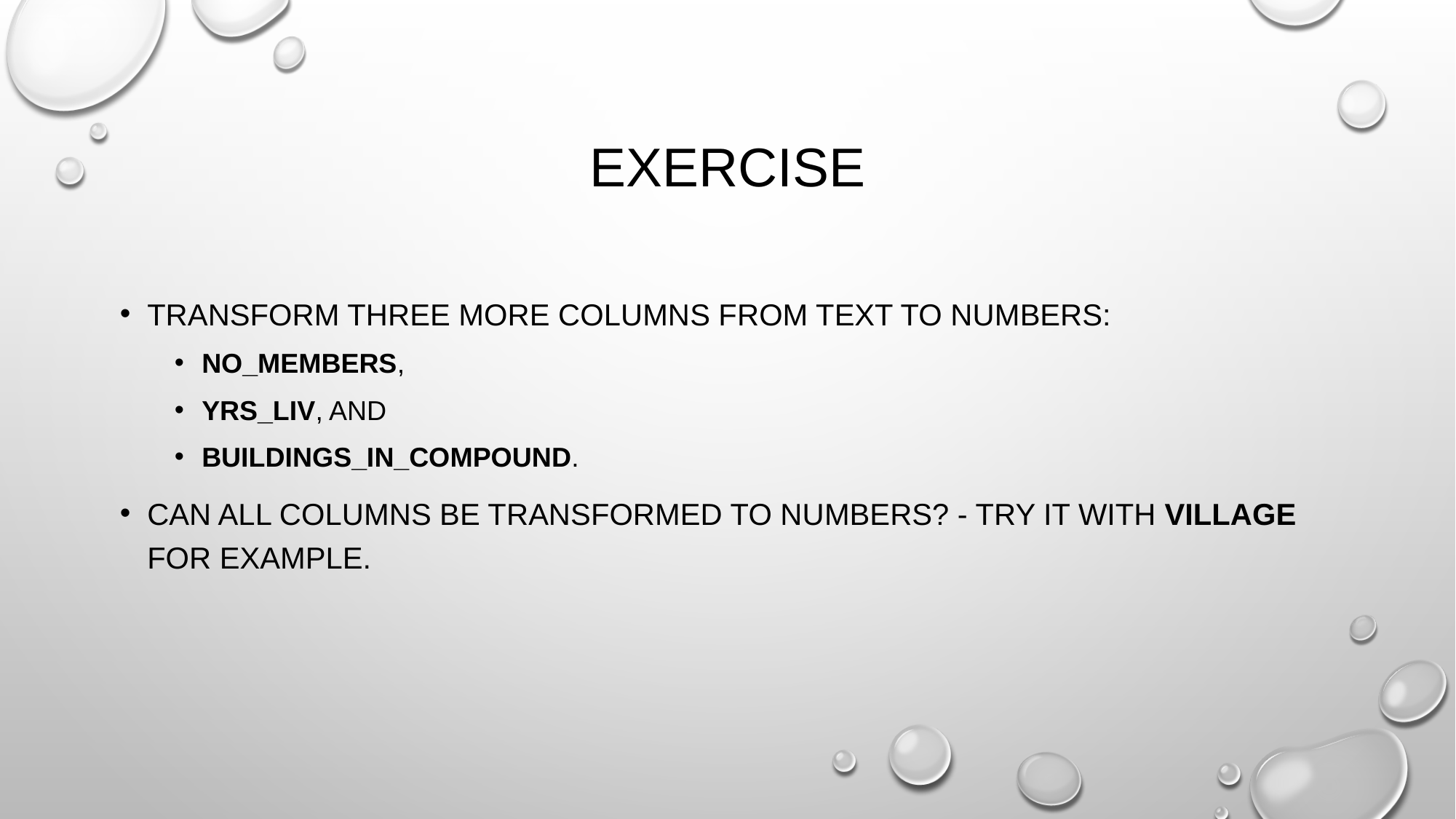

# exercise
Transform three more columns from text to numbers:
no_members,
yrs_liv, and
buildings_in_compound.
Can all columns be transformed to numbers? - Try it with village for example.